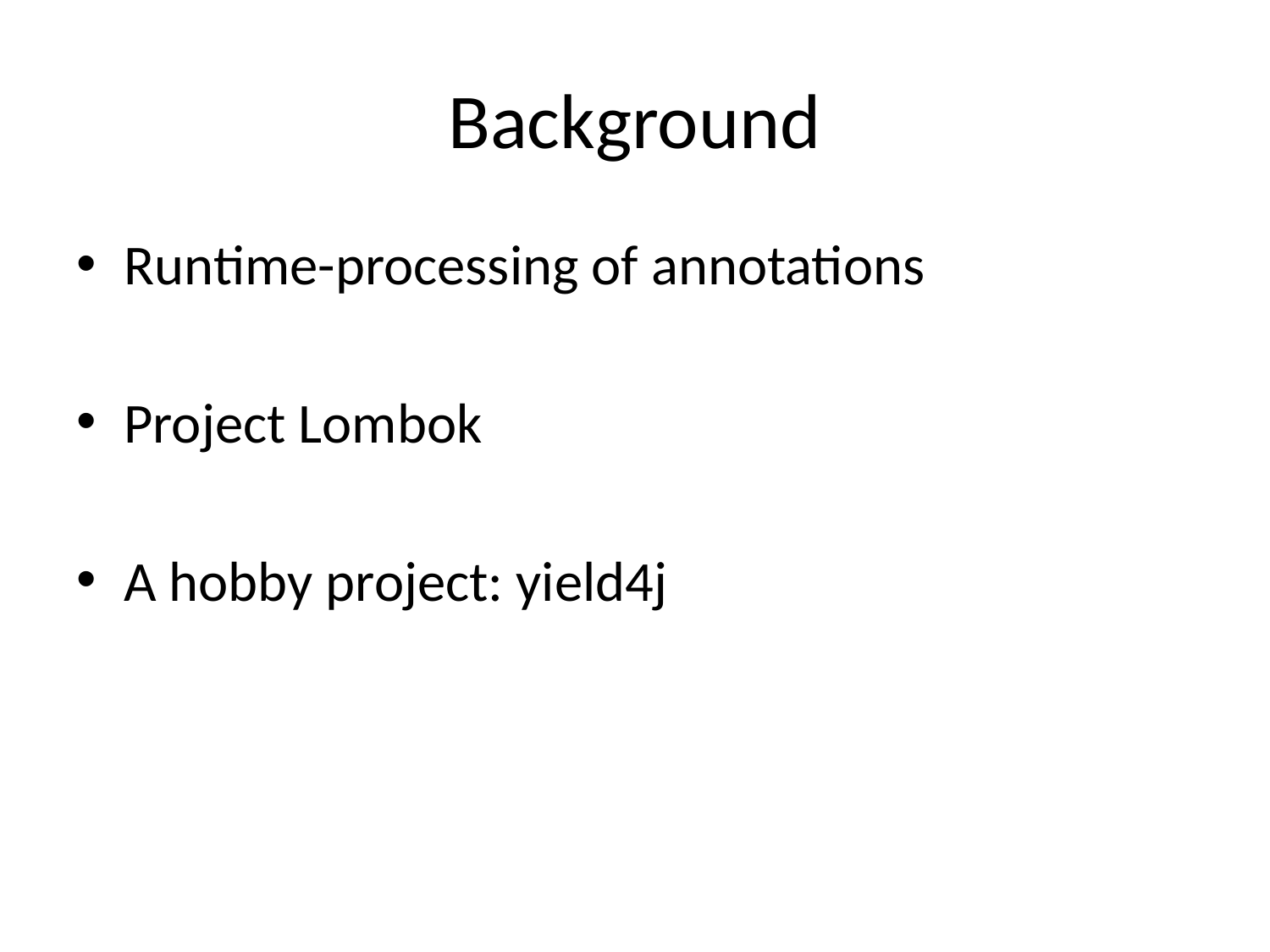

# Background
Runtime-processing of annotations

Project Lombok

A hobby project: yield4j